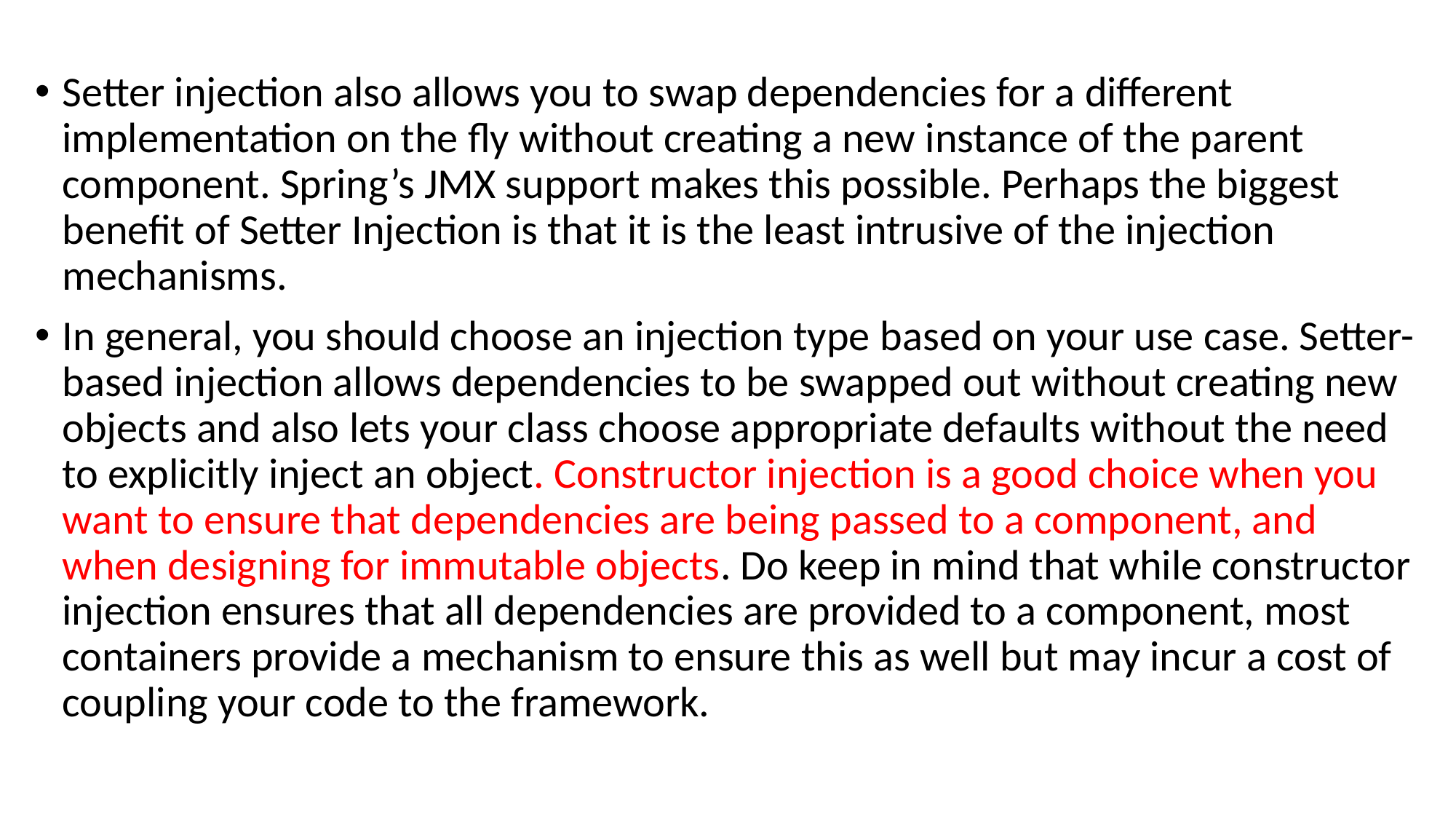

#
Setter injection also allows you to swap dependencies for a different implementation on the fly without creating a new instance of the parent component. Spring’s JMX support makes this possible. Perhaps the biggest benefit of Setter Injection is that it is the least intrusive of the injection mechanisms.
In general, you should choose an injection type based on your use case. Setter-based injection allows dependencies to be swapped out without creating new objects and also lets your class choose appropriate defaults without the need to explicitly inject an object. Constructor injection is a good choice when you want to ensure that dependencies are being passed to a component, and when designing for immutable objects. Do keep in mind that while constructor injection ensures that all dependencies are provided to a component, most containers provide a mechanism to ensure this as well but may incur a cost of coupling your code to the framework.